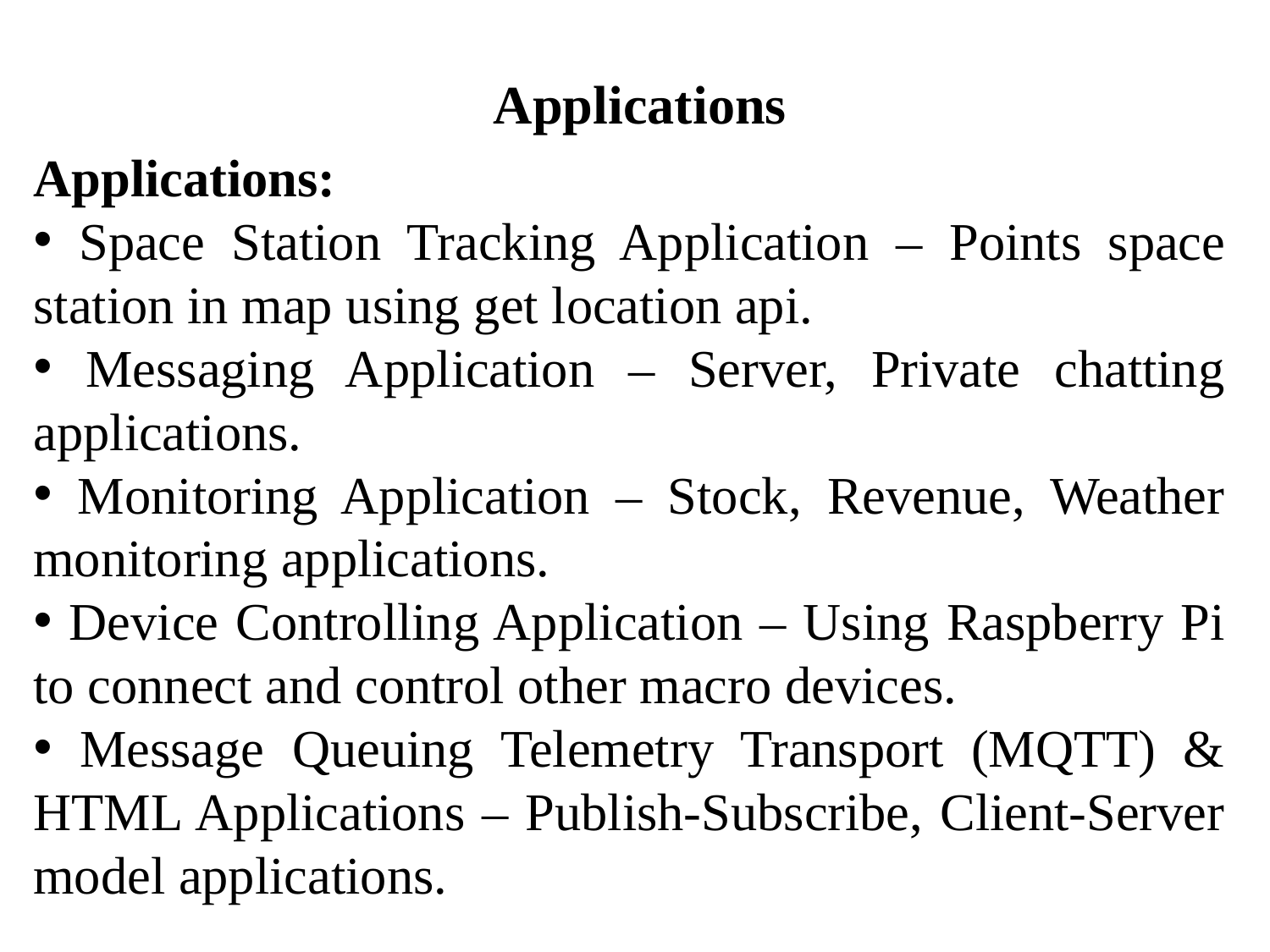

Applications
Applications:
 Space Station Tracking Application – Points space station in map using get location api.
 Messaging Application – Server, Private chatting applications.
 Monitoring Application – Stock, Revenue, Weather monitoring applications.
 Device Controlling Application – Using Raspberry Pi to connect and control other macro devices.
 Message Queuing Telemetry Transport (MQTT) & HTML Applications – Publish-Subscribe, Client-Server model applications.